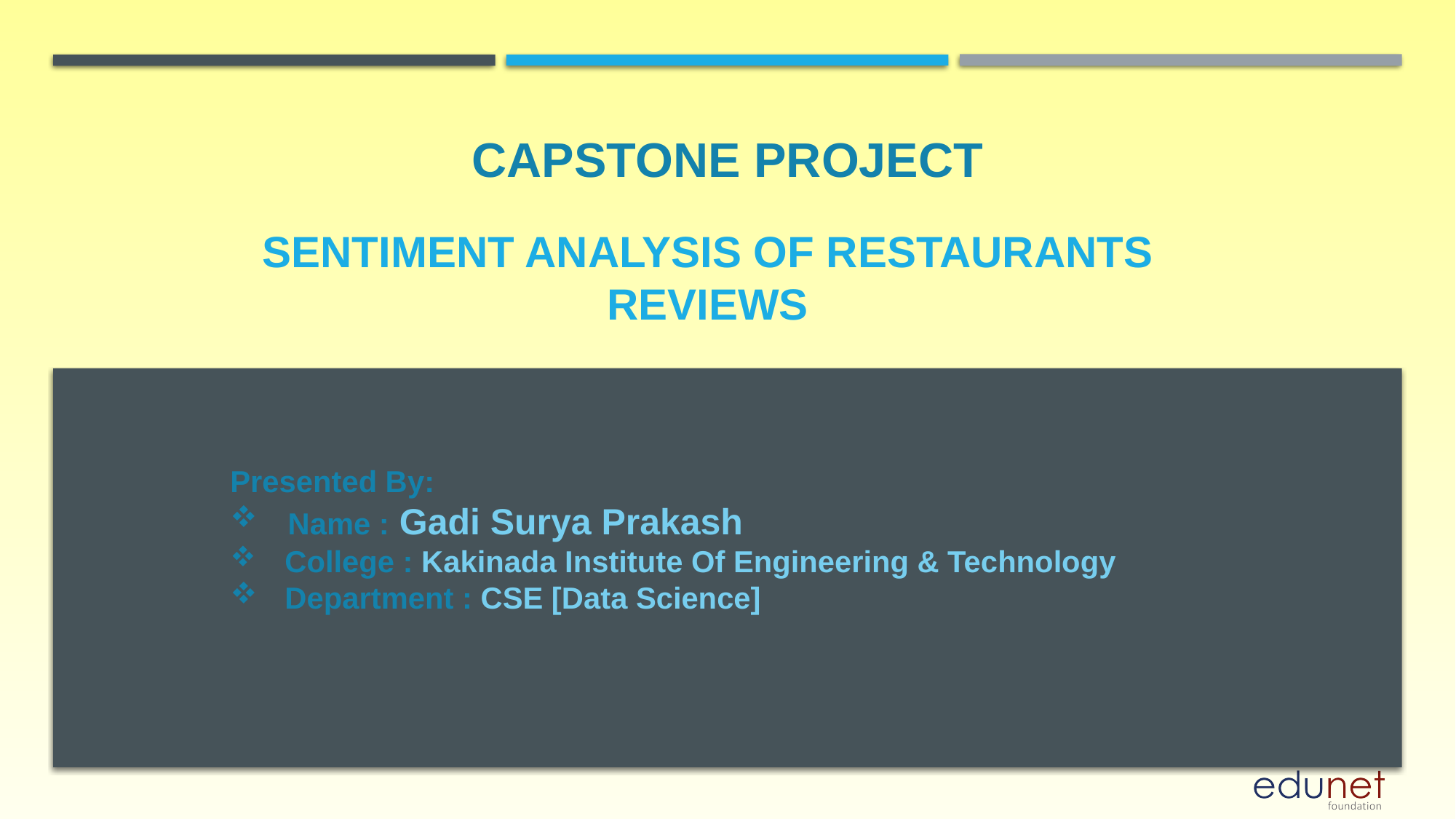

CAPSTONE PROJECT
# SENTIMENT ANALYSIS of RESTAURANTS REVIEWS
Presented By:
  Name : Gadi Surya Prakash
College : Kakinada Institute Of Engineering & Technology
Department : CSE [Data Science]